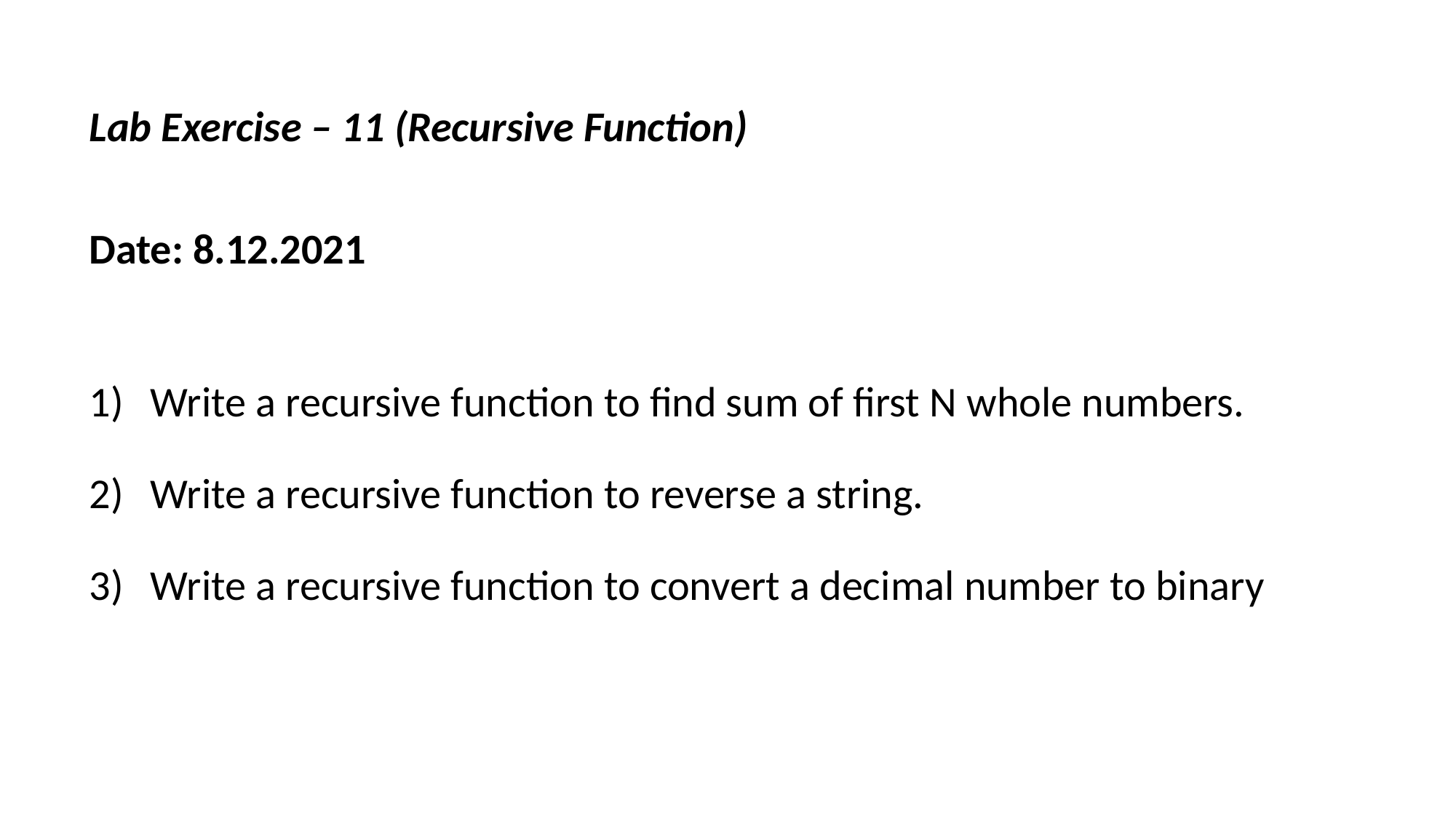

Lab Exercise – 11 (Recursive Function)

Date: 8.12.2021

Write a recursive function to find sum of first N whole numbers.
Write a recursive function to reverse a string.
Write a recursive function to convert a decimal number to binary